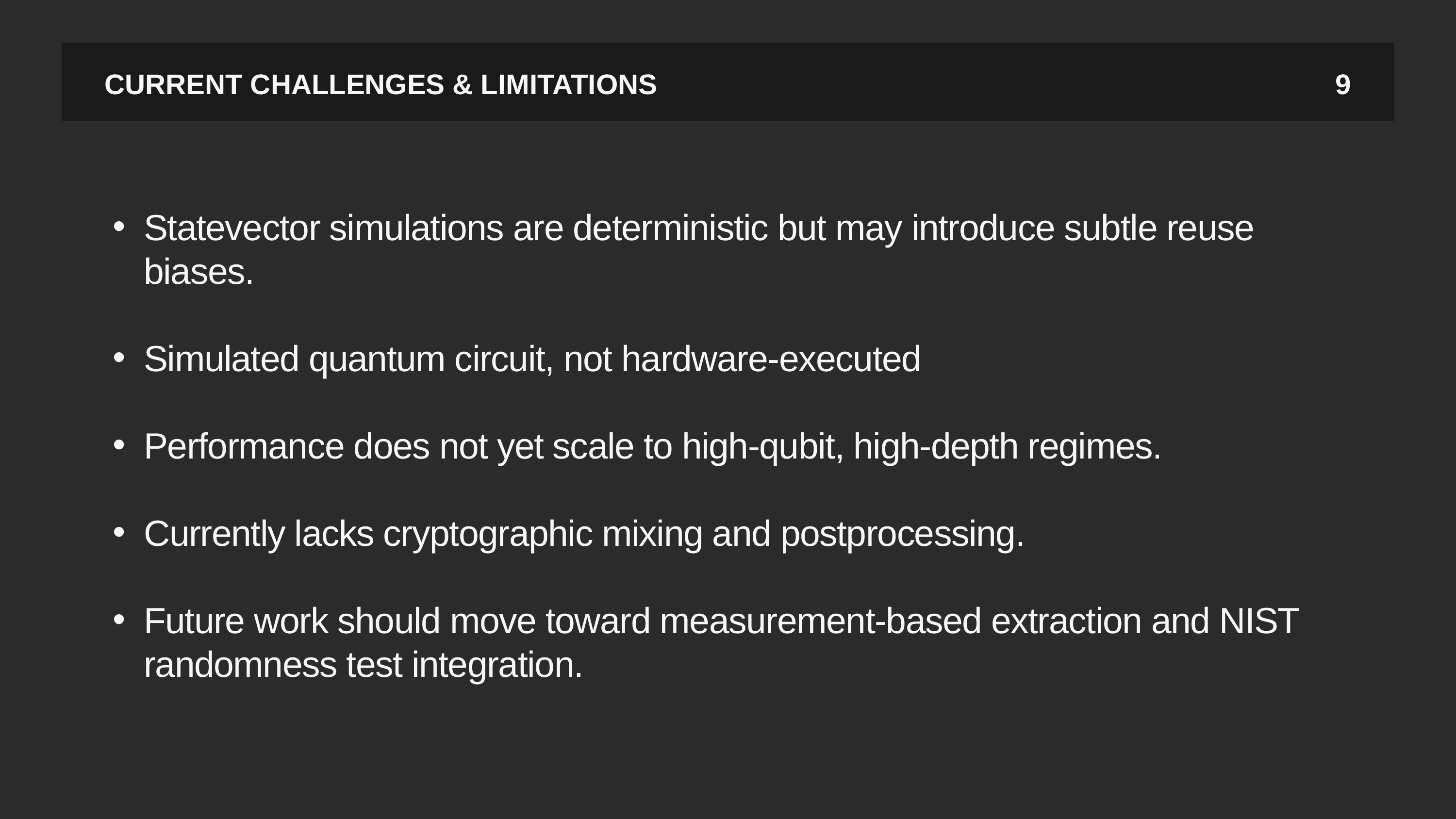

CURRENT CHALLENGES & LIMITATIONS
9
Statevector simulations are deterministic but may introduce subtle reuse biases.

Simulated quantum circuit, not hardware-executed

Performance does not yet scale to high-qubit, high-depth regimes.

Currently lacks cryptographic mixing and postprocessing.

Future work should move toward measurement-based extraction and NIST randomness test integration.